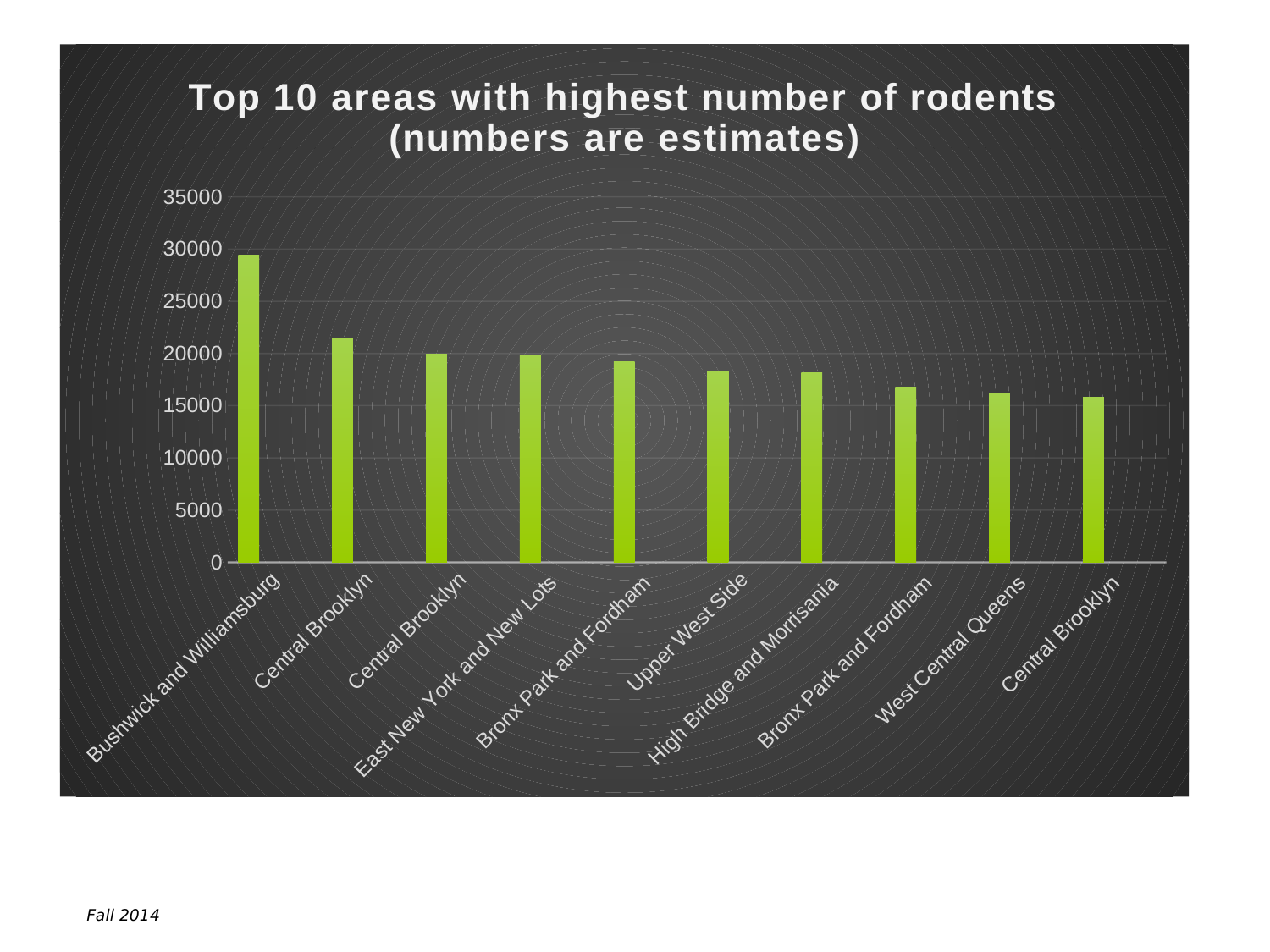

### Chart: Top 10 areas with highest number of rodents (numbers are estimates)

| Category | Sanitation Factor | Column1 | Column2 |
|---|---|---|---|
| Bushwick and Williamsburg | 29389.999999999996 | None | None |
| Central Brooklyn | 21470.0 | None | None |
| Central Brooklyn | 19910.0 | None | None |
| East New York and New Lots  | 19880.0 | None | None |
| Bronx Park and Fordham  | 19210.0 | None | None |
| Upper West Side | 18310.0 | None | None |
| High Bridge and Morrisania  | 18180.0 | None | None |
| Bronx Park and Fordham  | 16810.0 | None | None |
| West Central Queens  | 16130.000000000002 | None | None |
| Central Brooklyn  | 15830.000000000002 | None | None |